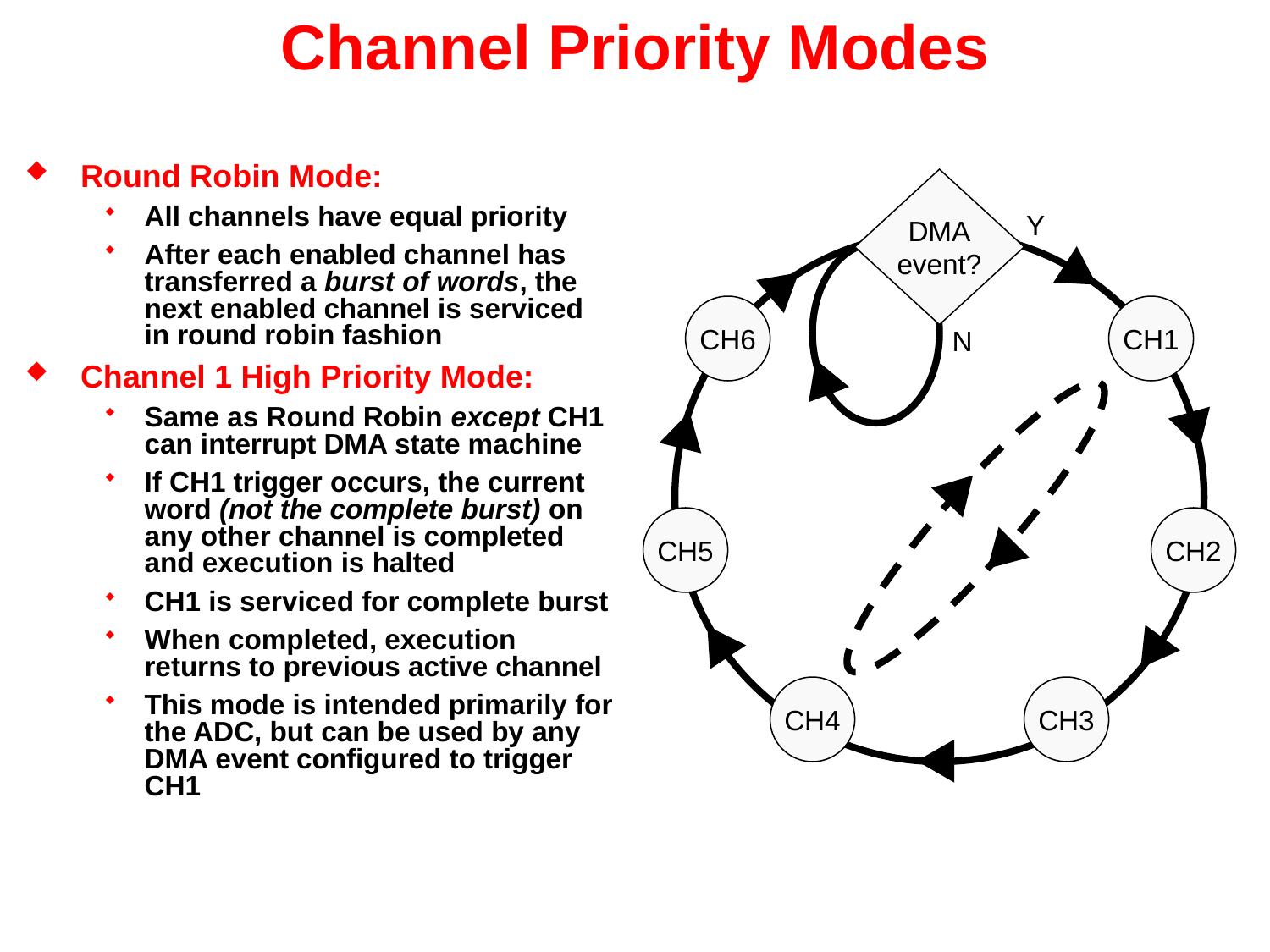

# Channel Priority Modes
Round Robin Mode:
All channels have equal priority
After each enabled channel has transferred a burst of words, the next enabled channel is serviced in round robin fashion
Channel 1 High Priority Mode:
Same as Round Robin except CH1 can interrupt DMA state machine
If CH1 trigger occurs, the current word (not the complete burst) on any other channel is completed and execution is halted
CH1 is serviced for complete burst
When completed, execution returns to previous active channel
This mode is intended primarily for the ADC, but can be used by any DMA event configured to trigger CH1
DMA
event?
Y

CH6
CH1
N

CH5
CH2

CH4
CH3